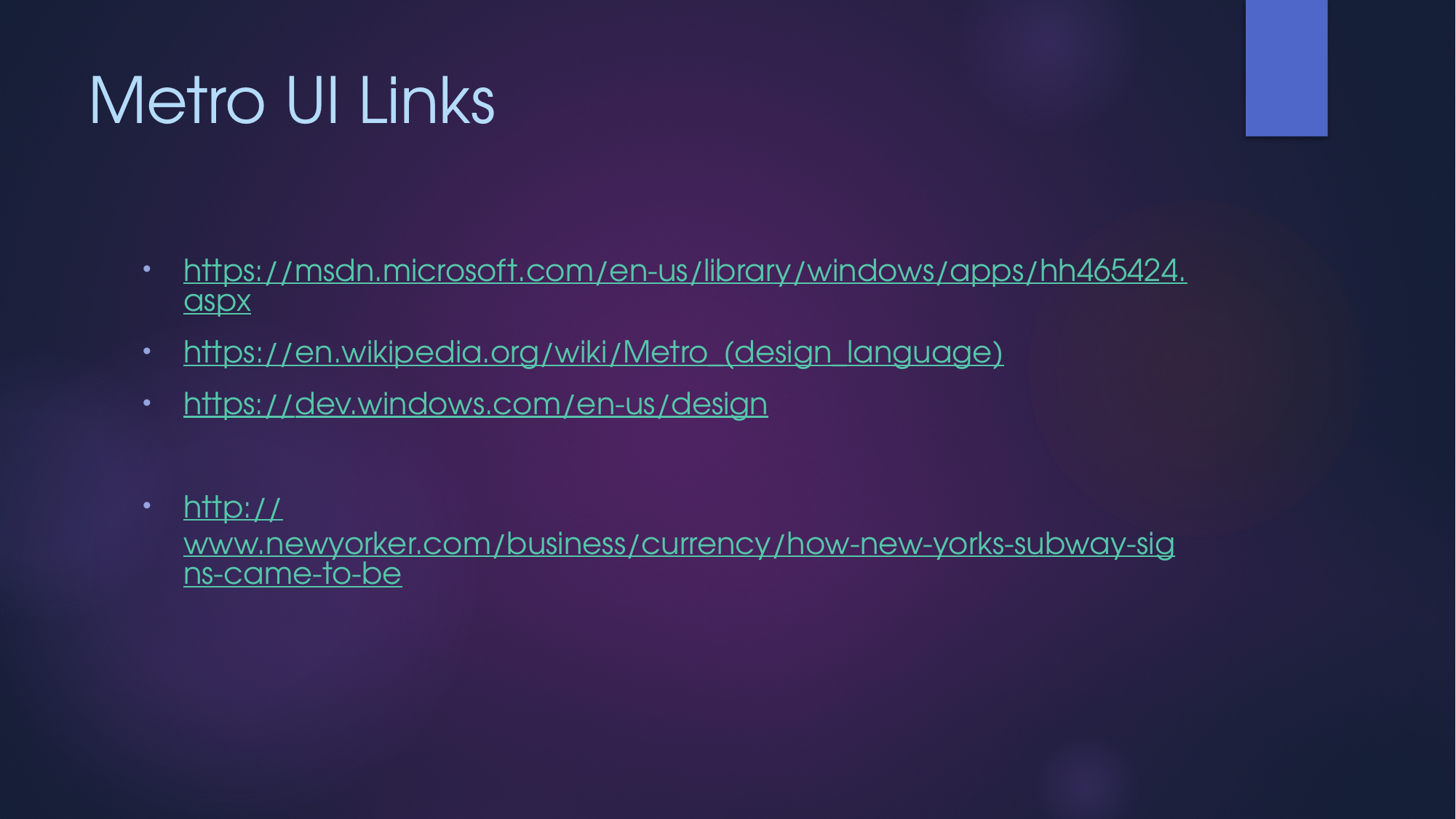

# Metro UI Links
https://msdn.microsoft.com/en-us/library/windows/apps/hh465424.aspx
https://en.wikipedia.org/wiki/Metro_(design_language)
https://dev.windows.com/en-us/design

http://www.newyorker.com/business/currency/how-new-yorks-subway-signs-came-to-be